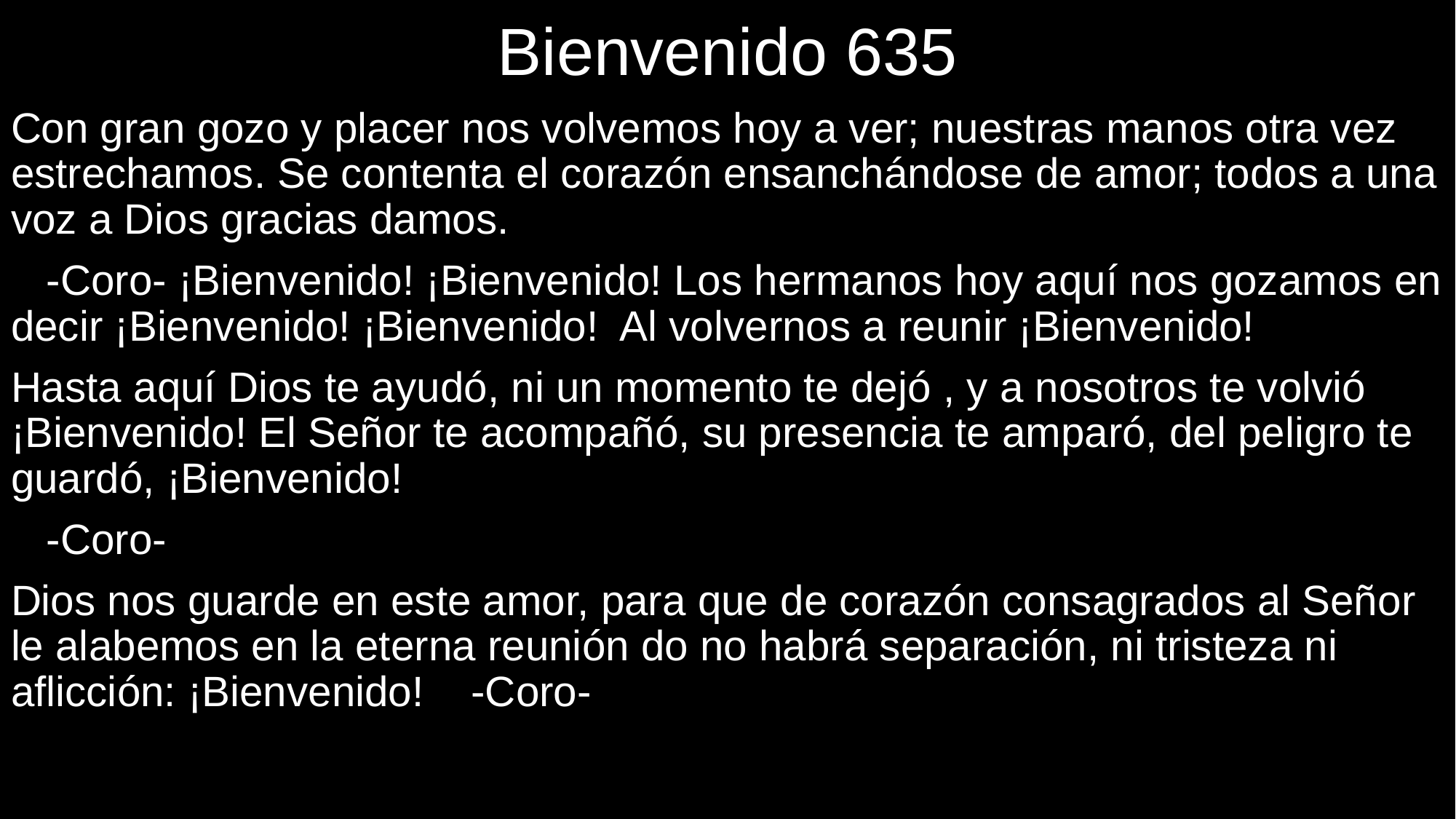

# Bienvenido 635
Con gran gozo y placer nos volvemos hoy a ver; nuestras manos otra vez estrechamos. Se contenta el corazón ensanchándose de amor; todos a una voz a Dios gracias damos.
   -Coro- ¡Bienvenido! ¡Bienvenido! Los hermanos hoy aquí nos gozamos en decir ¡Bienvenido! ¡Bienvenido!  Al volvernos a reunir ¡Bienvenido!
Hasta aquí Dios te ayudó, ni un momento te dejó , y a nosotros te volvió ¡Bienvenido! El Señor te acompañó, su presencia te amparó, del peligro te guardó, ¡Bienvenido!
   -Coro-
Dios nos guarde en este amor, para que de corazón consagrados al Señor le alabemos en la eterna reunión do no habrá separación, ni tristeza ni aflicción: ¡Bienvenido!    -Coro-